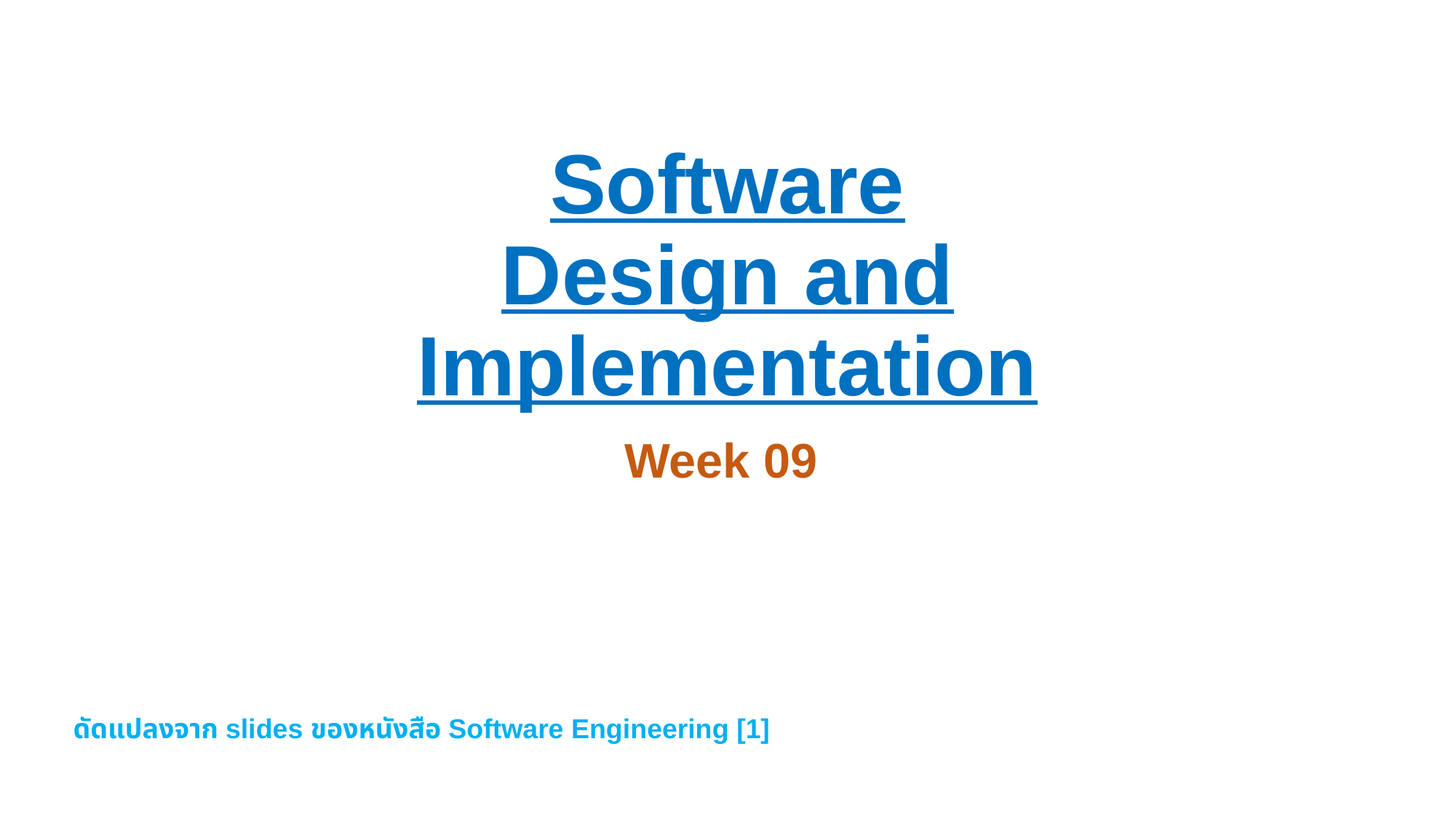

# Software Design and Implementation
Week 09

ดัดแปลงจาก slides ของหนังสือ Software Engineering [1]